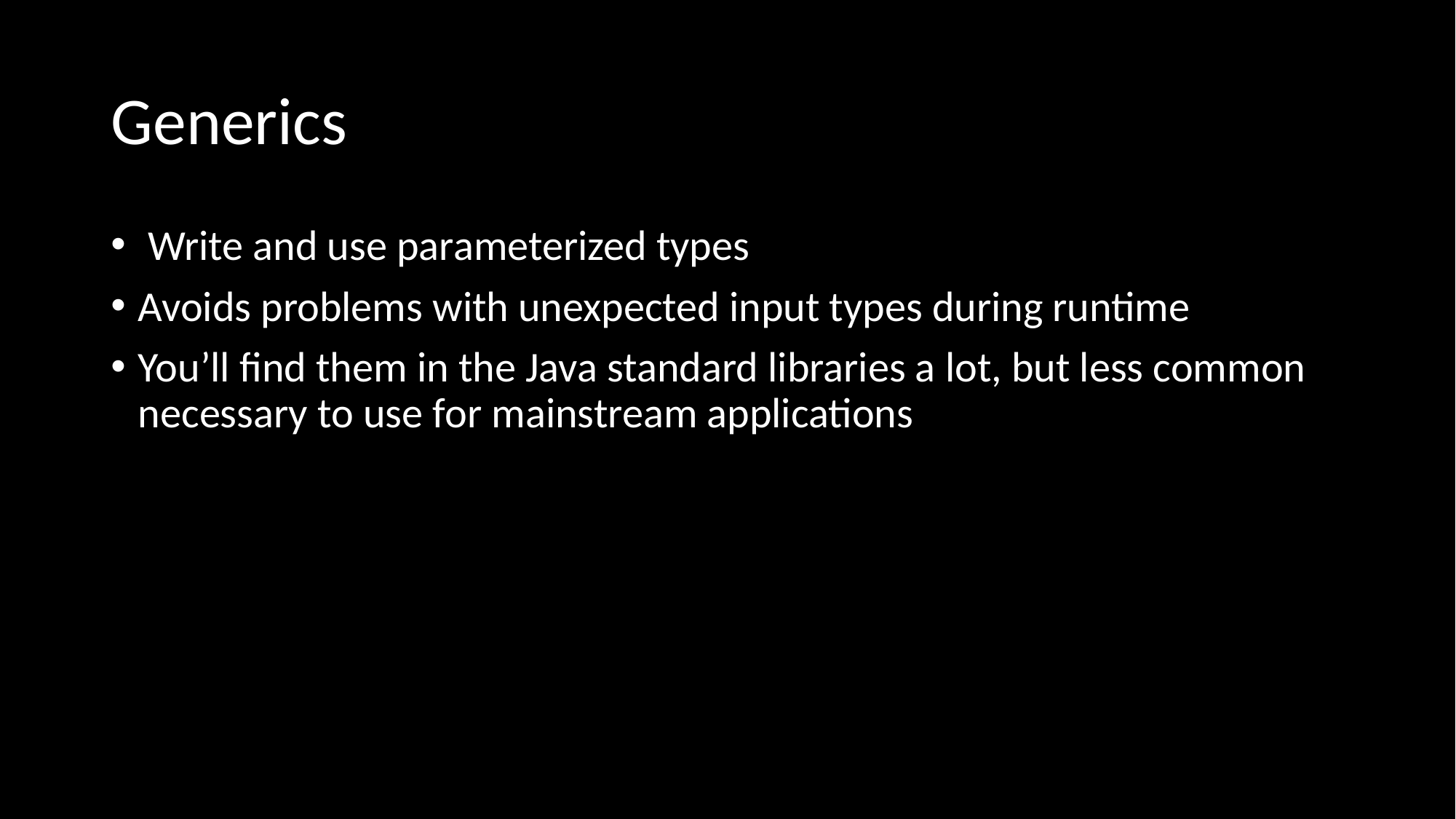

# Generics
 Write and use parameterized types
Avoids problems with unexpected input types during runtime
You’ll find them in the Java standard libraries a lot, but less common necessary to use for mainstream applications